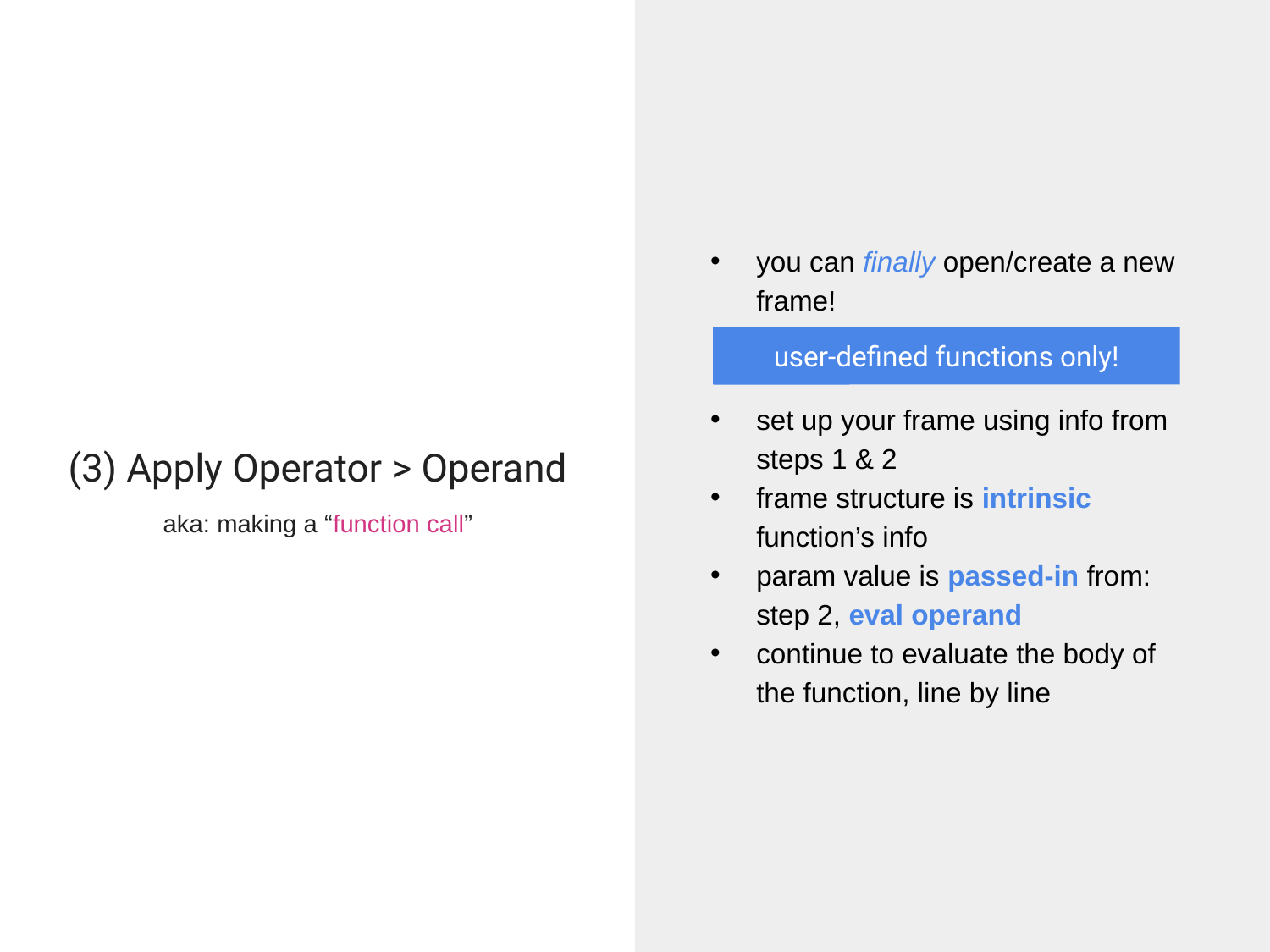

you can finally open/create a new frame!

# (3) Apply Operator > Operand
user-defined functions only!
set up your frame using info from steps 1 & 2
frame structure is intrinsic function’s info
param value is passed-in from: step 2, eval operand
continue to evaluate the body of the function, line by line
aka: making a “function call”